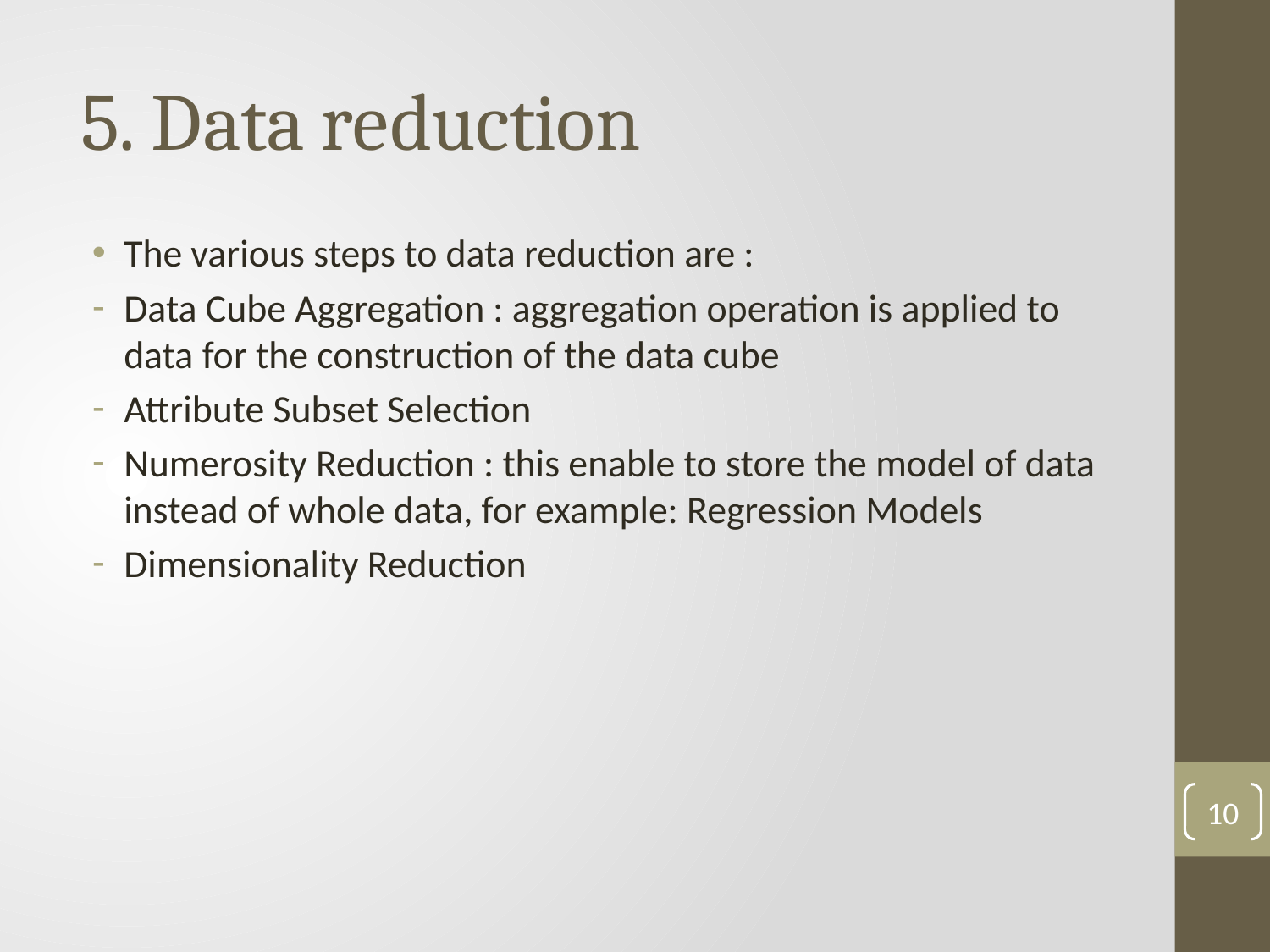

# 5. Data reduction
The various steps to data reduction are :
Data Cube Aggregation : aggregation operation is applied to data for the construction of the data cube
Attribute Subset Selection
Numerosity Reduction : this enable to store the model of data instead of whole data, for example: Regression Models
Dimensionality Reduction
10